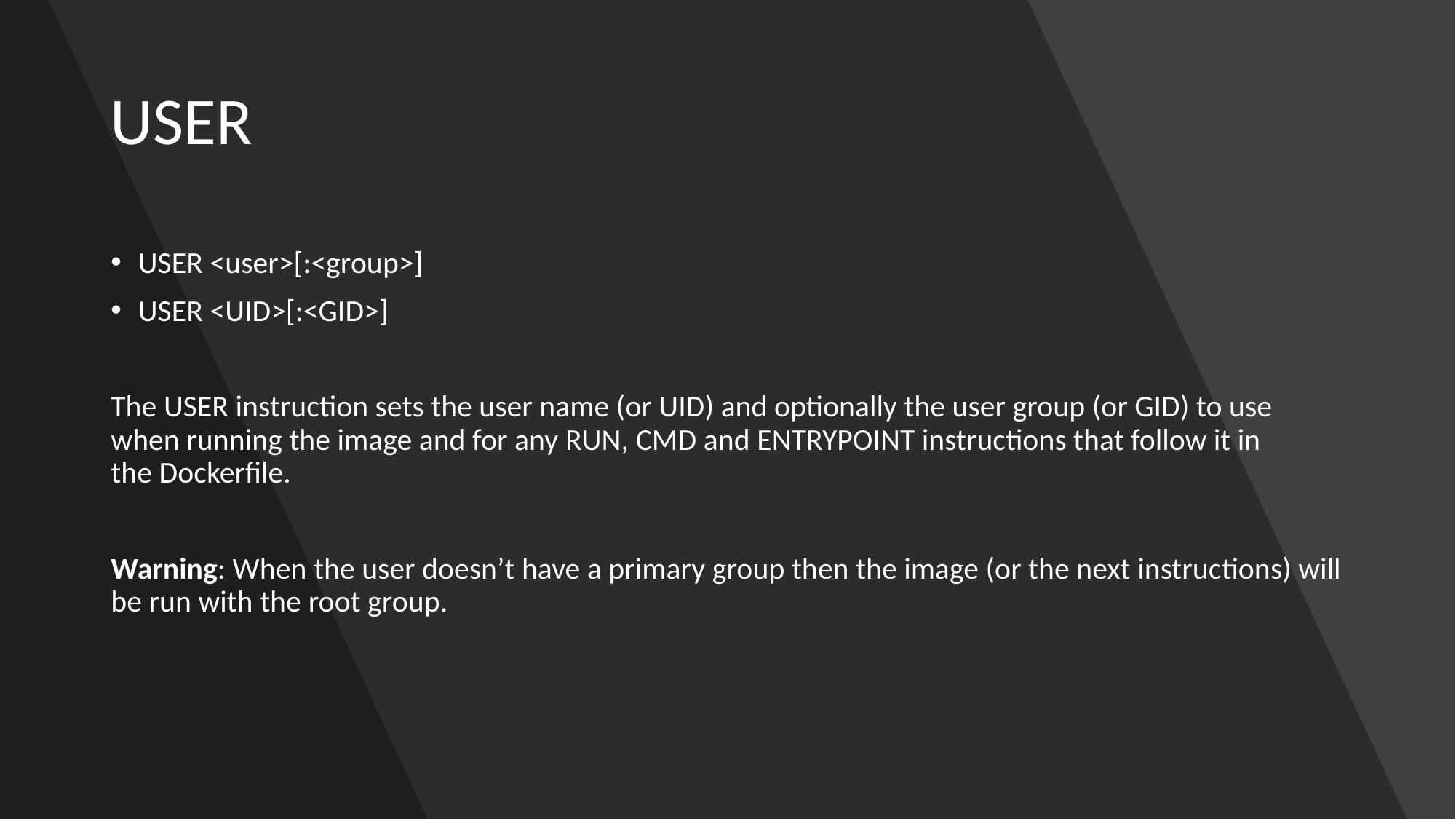

# USER
USER <user>[:<group>]
USER <UID>[:<GID>]

The USER instruction sets the user name (or UID) and optionally the user group (or GID) to use when running the image and for any RUN, CMD and ENTRYPOINT instructions that follow it in the Dockerfile.

Warning: When the user doesn’t have a primary group then the image (or the next instructions) will be run with the root group.